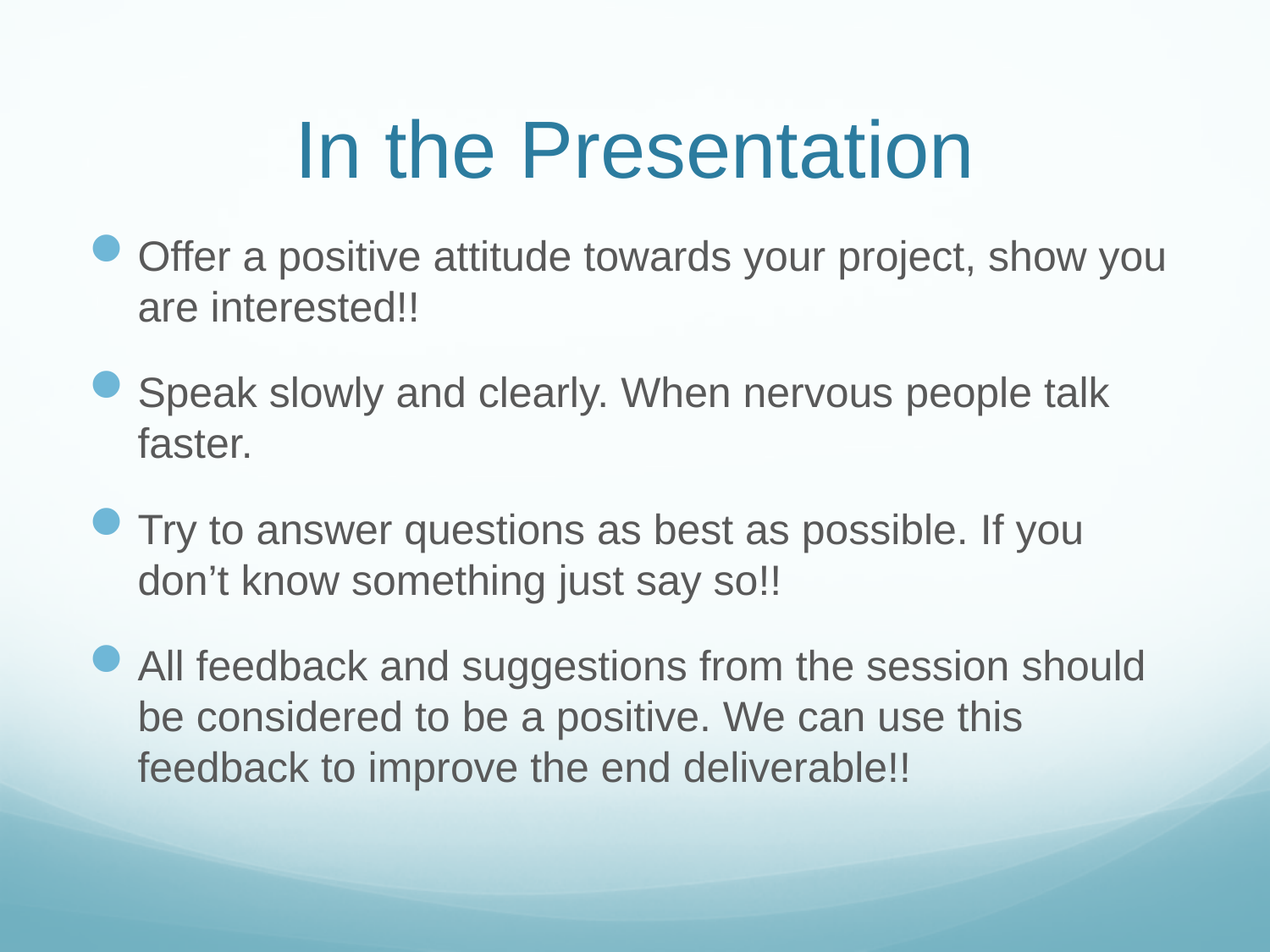

# In the Presentation
Offer a positive attitude towards your project, show you are interested!!
Speak slowly and clearly. When nervous people talk faster.
Try to answer questions as best as possible. If you don’t know something just say so!!
All feedback and suggestions from the session should be considered to be a positive. We can use this feedback to improve the end deliverable!!